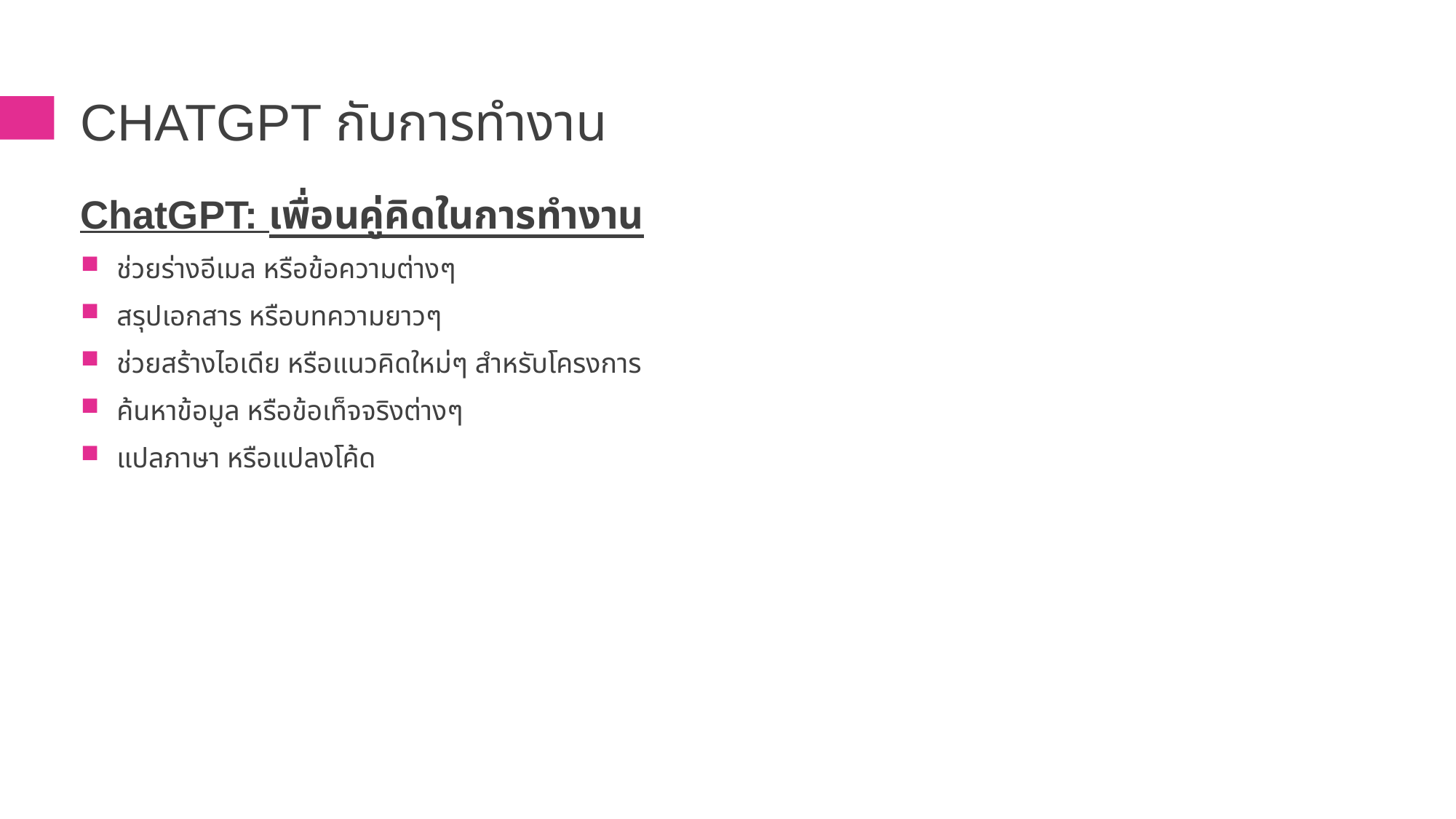

# ChatGPT กับการทำงาน
ChatGPT: เพื่อนคู่คิดในการทำงาน
ช่วยร่างอีเมล หรือข้อความต่างๆ
สรุปเอกสาร หรือบทความยาวๆ
ช่วยสร้างไอเดีย หรือแนวคิดใหม่ๆ สำหรับโครงการ
ค้นหาข้อมูล หรือข้อเท็จจริงต่างๆ
แปลภาษา หรือแปลงโค้ด